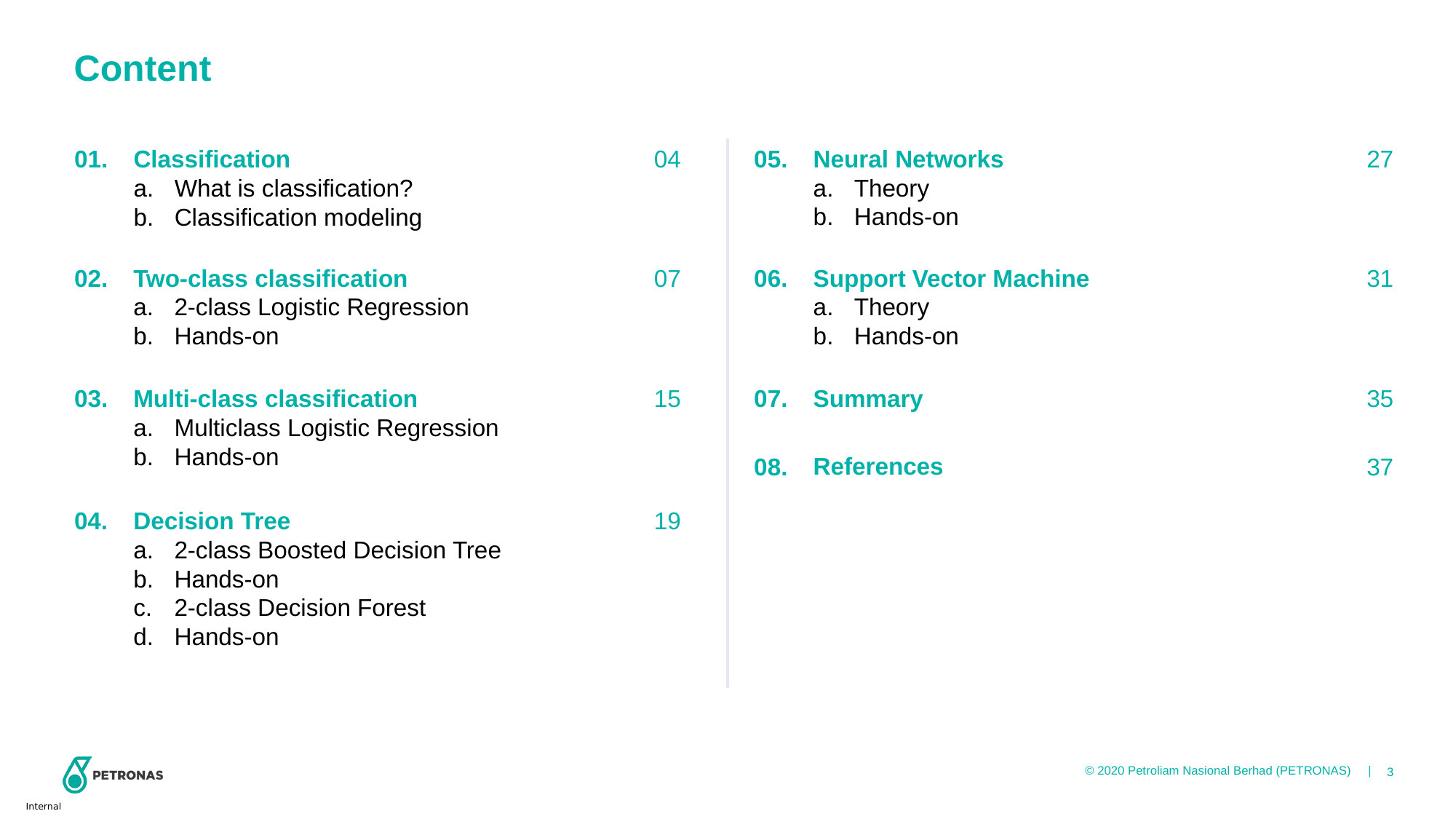

# Content
01.
Classification
What is classification?
Classification modeling

04

05.
Neural Networks
Theory
Hands-on
27

02.
Two-class classification
2-class Logistic Regression
Hands-on
07

06.
Support Vector Machine
Theory
Hands-on
31

03.
Multi-class classification
Multiclass Logistic Regression
Hands-on
15

07.
Summary
35

08.
References
37

04.
Decision Tree
2-class Boosted Decision Tree
Hands-on
2-class Decision Forest
Hands-on
19

3
Internal